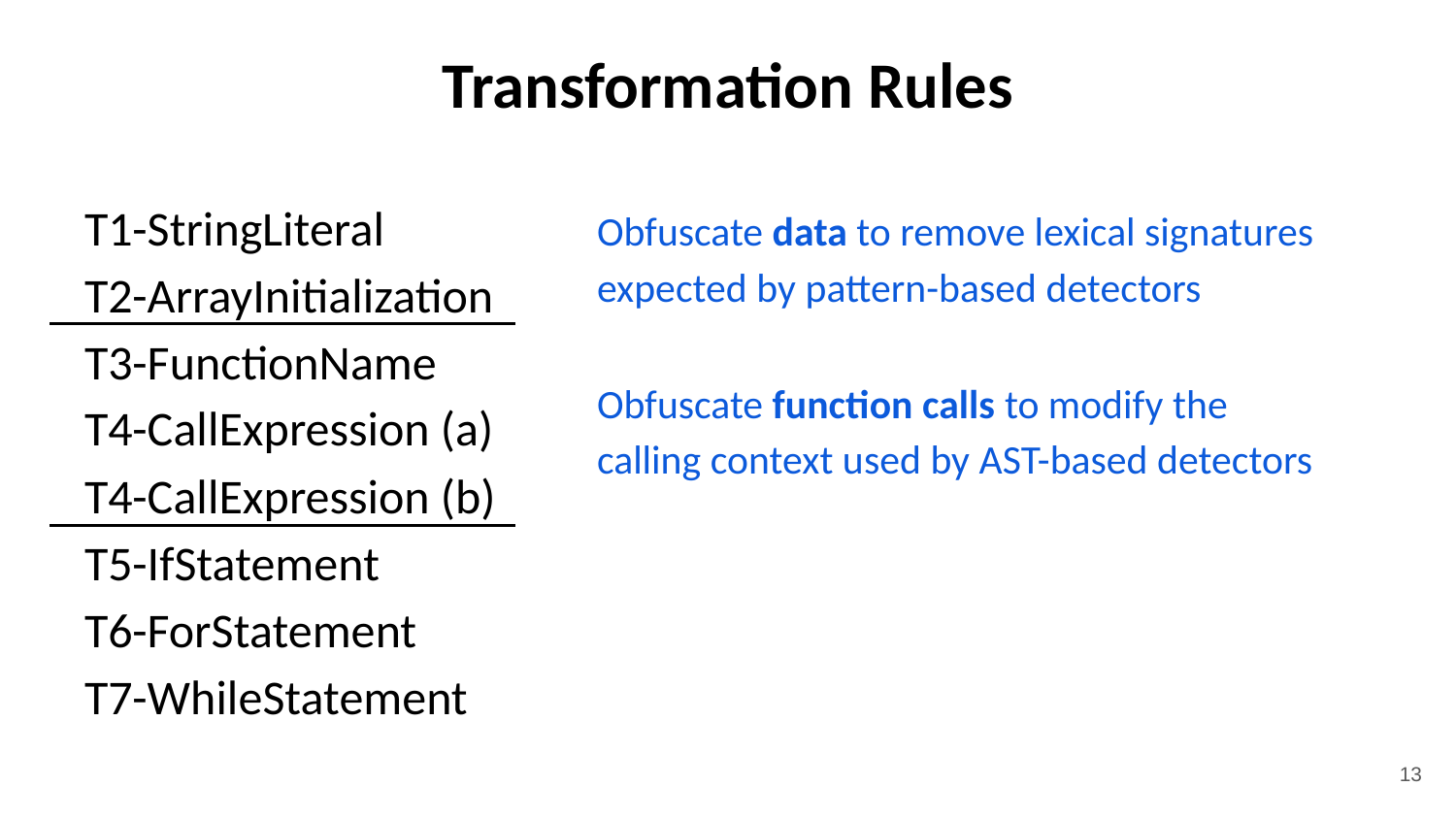

# Transformation Rules
T1-StringLiteral
T2-ArrayInitialization
T3-FunctionName
T4-CallExpression (a)
T4-CallExpression (b)
T5-IfStatement
T6-ForStatement
T7-WhileStatement

Obfuscate data to remove lexical signatures expected by pattern-based detectors
Obfuscate function calls to modify the calling context used by AST-based detectors
13